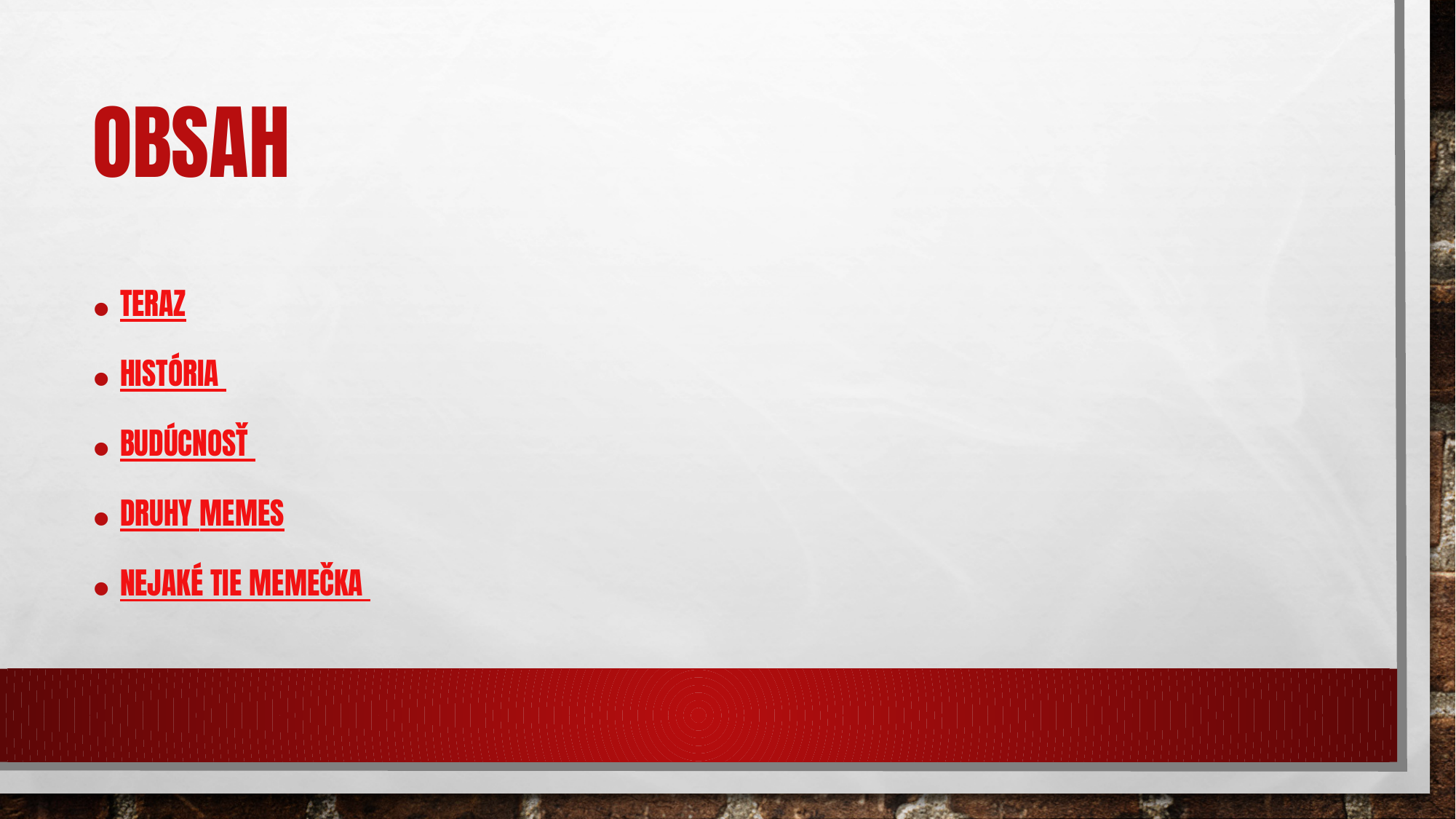

# OBSAH
Teraz
História
Budúcnosť
Druhy memes
Nejaké tie memečka